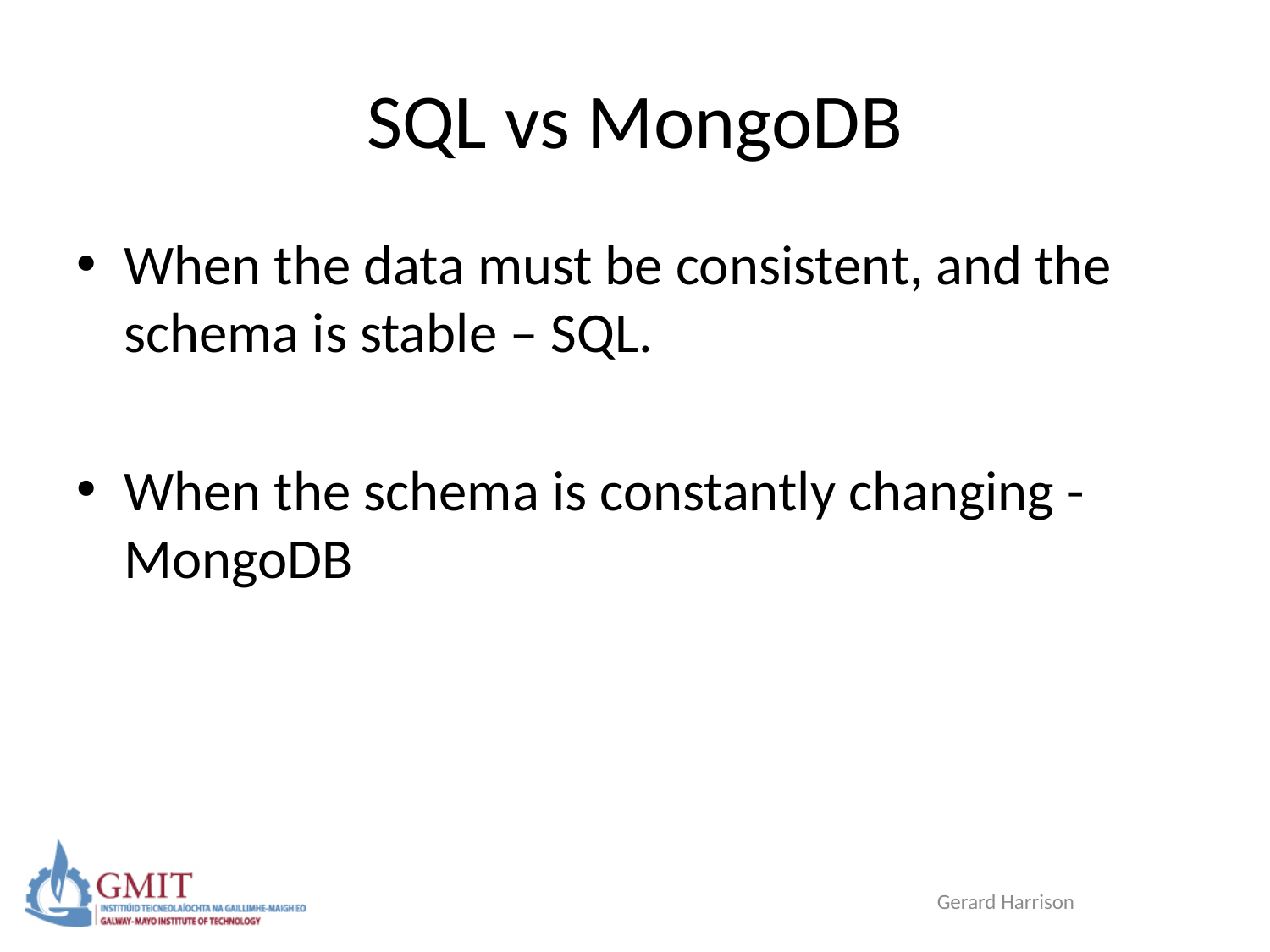

# SQL vs MongoDB
When the data must be consistent, and the schema is stable – SQL.

When the schema is constantly changing - MongoDB
Gerard Harrison
12